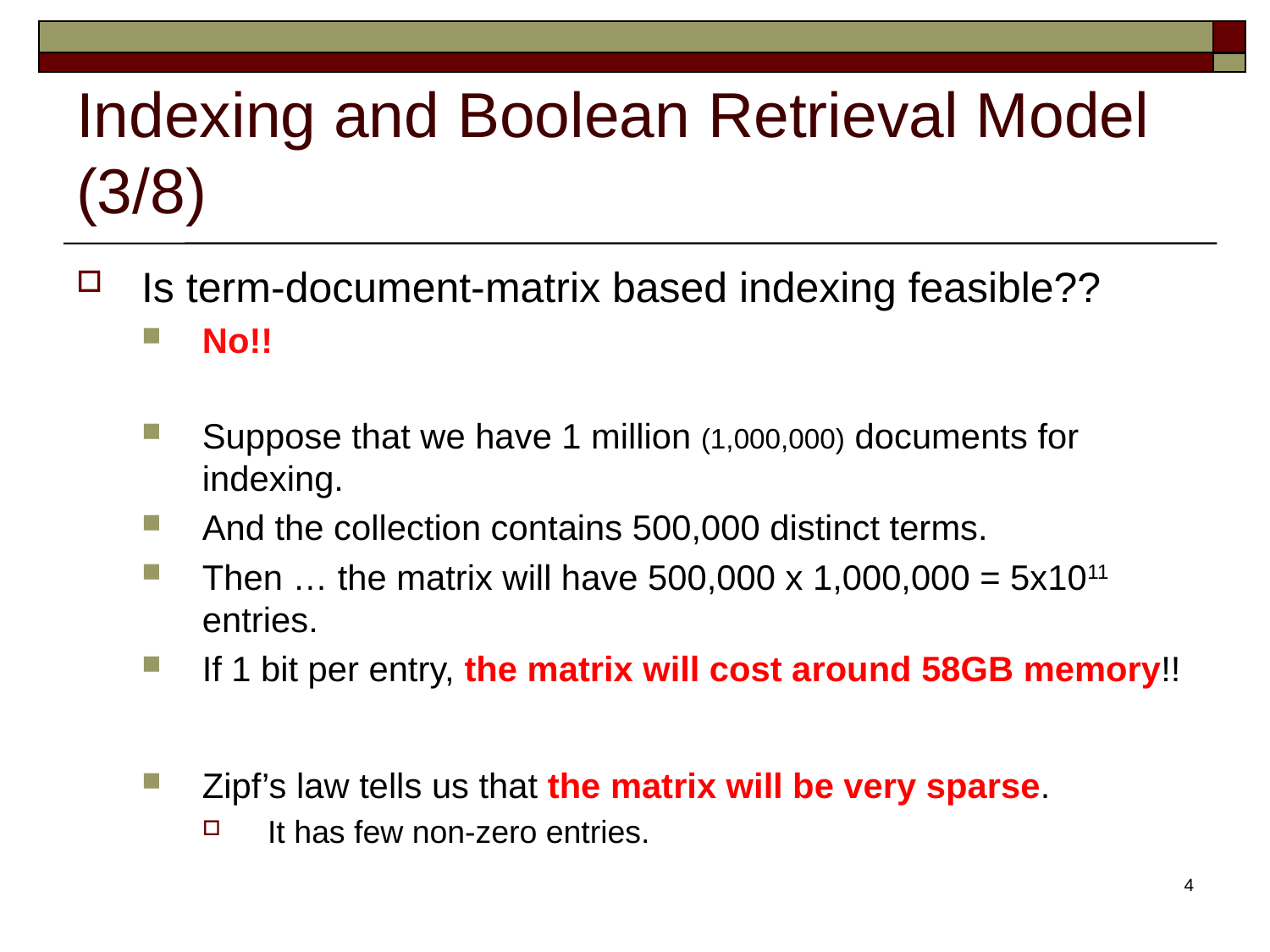

# Indexing and Boolean Retrieval Model (3/8)
Is term-document-matrix based indexing feasible??
No!!

Suppose that we have 1 million (1,000,000) documents for indexing.
And the collection contains 500,000 distinct terms.
Then … the matrix will have 500,000 x 1,000,000 = 5x1011 entries.
If 1 bit per entry, the matrix will cost around 58GB memory!!

Zipf’s law tells us that the matrix will be very sparse.
It has few non-zero entries.
4